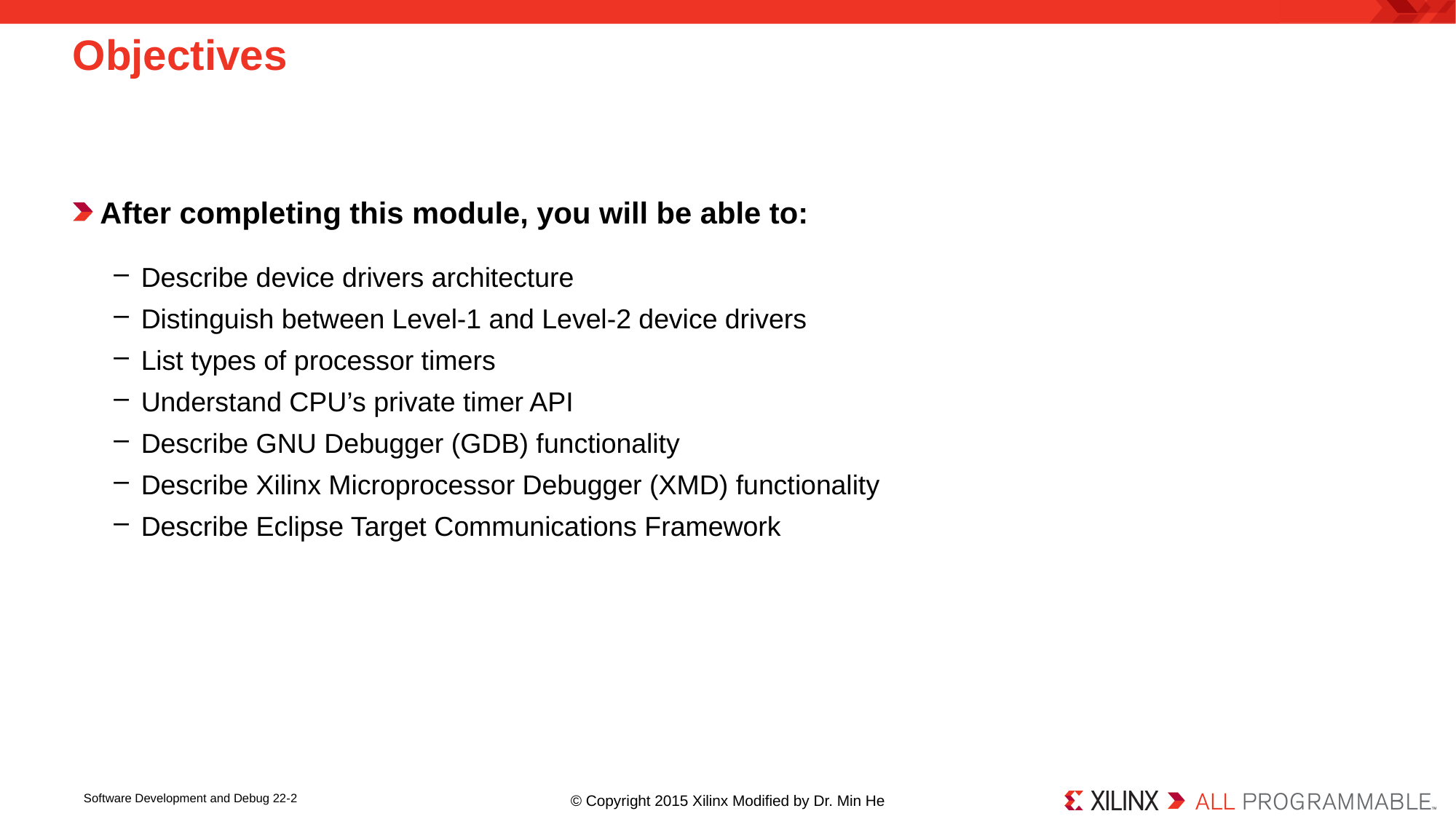

# Objectives
After completing this module, you will be able to:

Describe device drivers architecture
Distinguish between Level-1 and Level-2 device drivers
List types of processor timers
Understand CPU’s private timer API
Describe GNU Debugger (GDB) functionality
Describe Xilinx Microprocessor Debugger (XMD) functionality
Describe Eclipse Target Communications Framework

Software Development and Debug 22-2
© Copyright 2015 Xilinx Modified by Dr. Min He